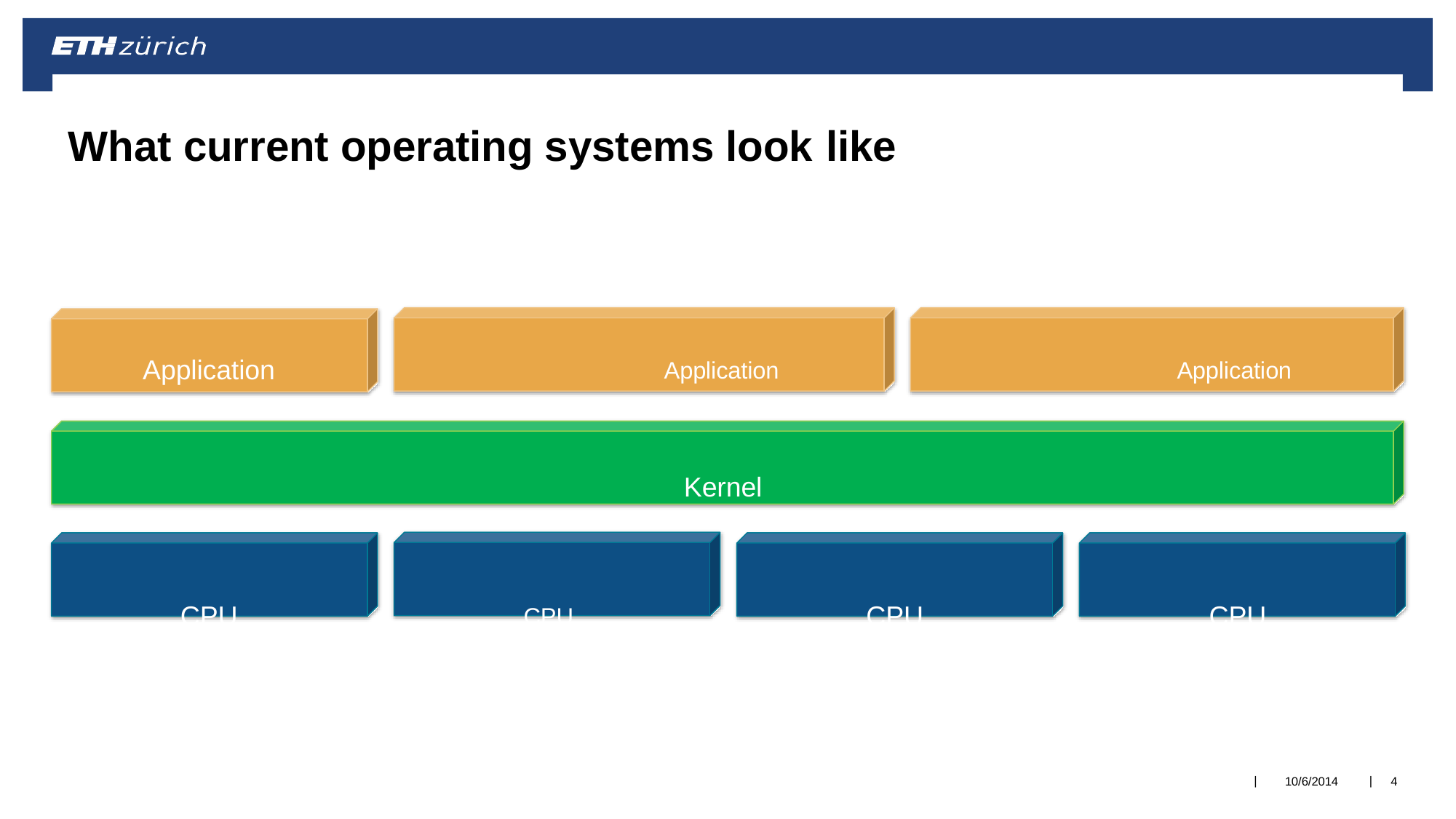

# What current operating systems look like

Application	Application	Application

Kernel

CPU	CPU	CPU	CPU

|
|
10/6/2014
4